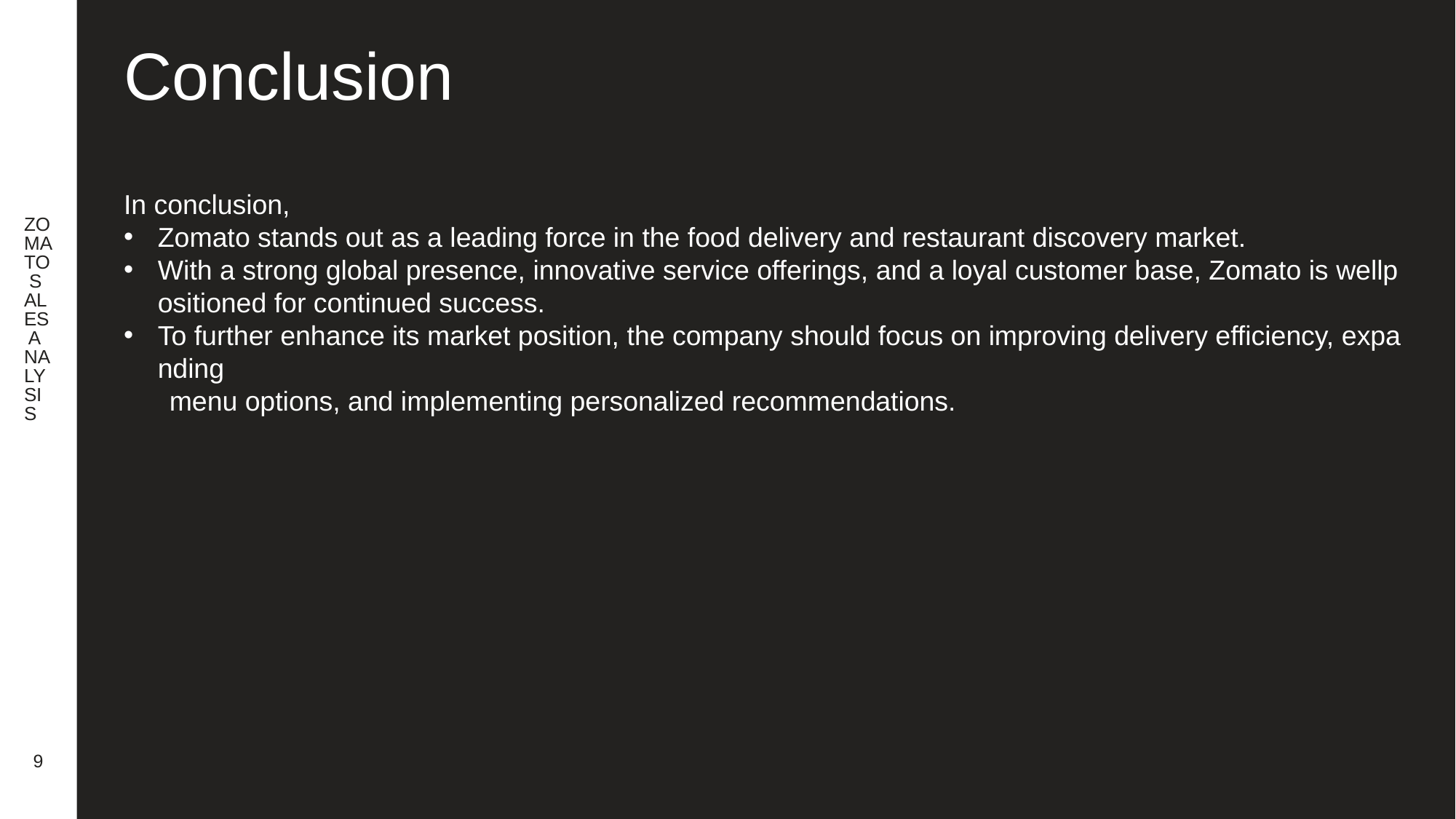

ZOMATO SALES ANALYSIS
# Conclusion
In conclusion,
Zomato stands out as a leading force in the food delivery and restaurant discovery market.
With a strong global presence, innovative service offerings, and a loyal customer base, Zomato is wellpositioned for continued success.
To further enhance its market position, the company should focus on improving delivery efficiency, expanding
      menu options, and implementing personalized recommendations.
9